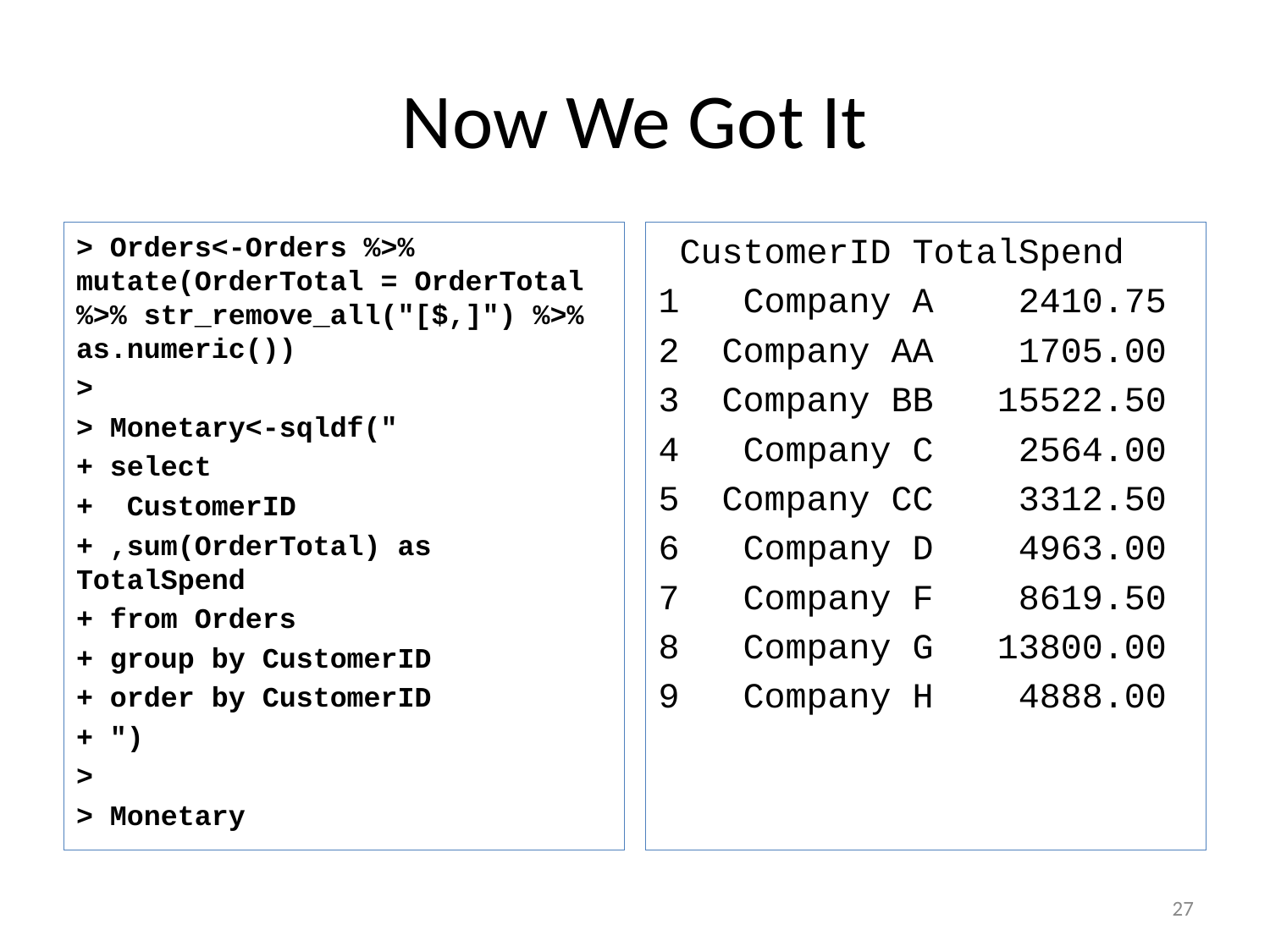

# Now We Got It
> Orders<-Orders %>% mutate(OrderTotal = OrderTotal %>% str_remove_all("[$,]") %>% as.numeric())
>
> Monetary<-sqldf("
+ select
+  CustomerID
+ ,sum(OrderTotal) as TotalSpend
+ from Orders
+ group by CustomerID
+ order by CustomerID
+ ")
>
> Monetary

 CustomerID TotalSpend
1   Company A    2410.75
2  Company AA    1705.00
3  Company BB   15522.50
4   Company C    2564.00
5  Company CC    3312.50
6   Company D    4963.00
7   Company F    8619.50
8   Company G   13800.00
9   Company H    4888.00
27